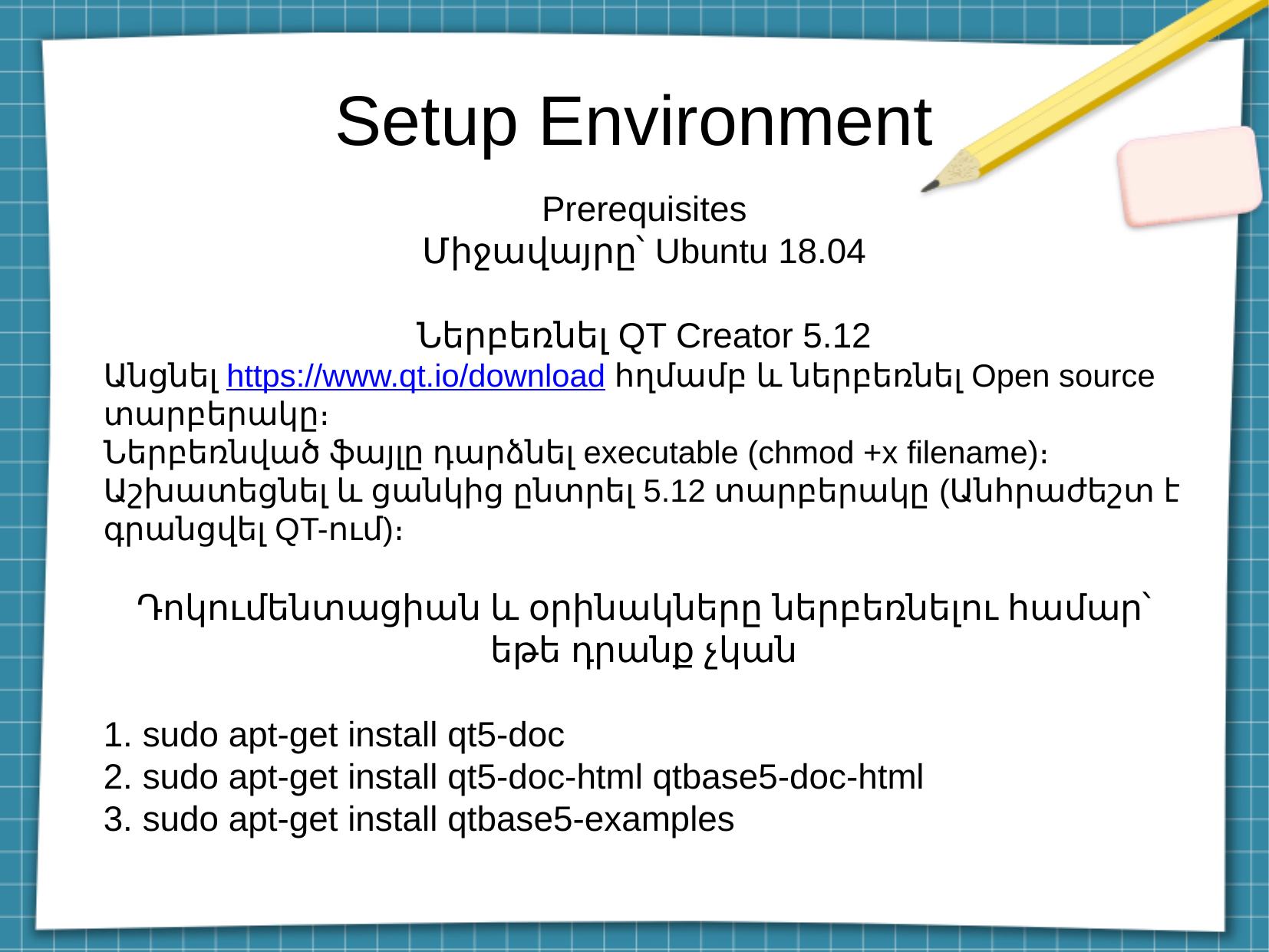

Setup Environment
Prerequisites
Միջավայրը՝ Ubuntu 18.04

Ներբեռնել QT Creator 5.12
Անցնել https://www.qt.io/download հղմամբ և ներբեռնել Open source տարբերակը։
Ներբեռնված ֆայլը դարձնել executable (chmod +x filename)։ Աշխատեցնել և ցանկից ընտրել 5.12 տարբերակը (Անհրաժեշտ է գրանցվել QT-ում)։

Դոկումենտացիան և օրինակները ներբեռնելու համար՝ եթե դրանք չկան

1. sudo apt-get install qt5-doc
2. sudo apt-get install qt5-doc-html qtbase5-doc-html
3. sudo apt-get install qtbase5-examples